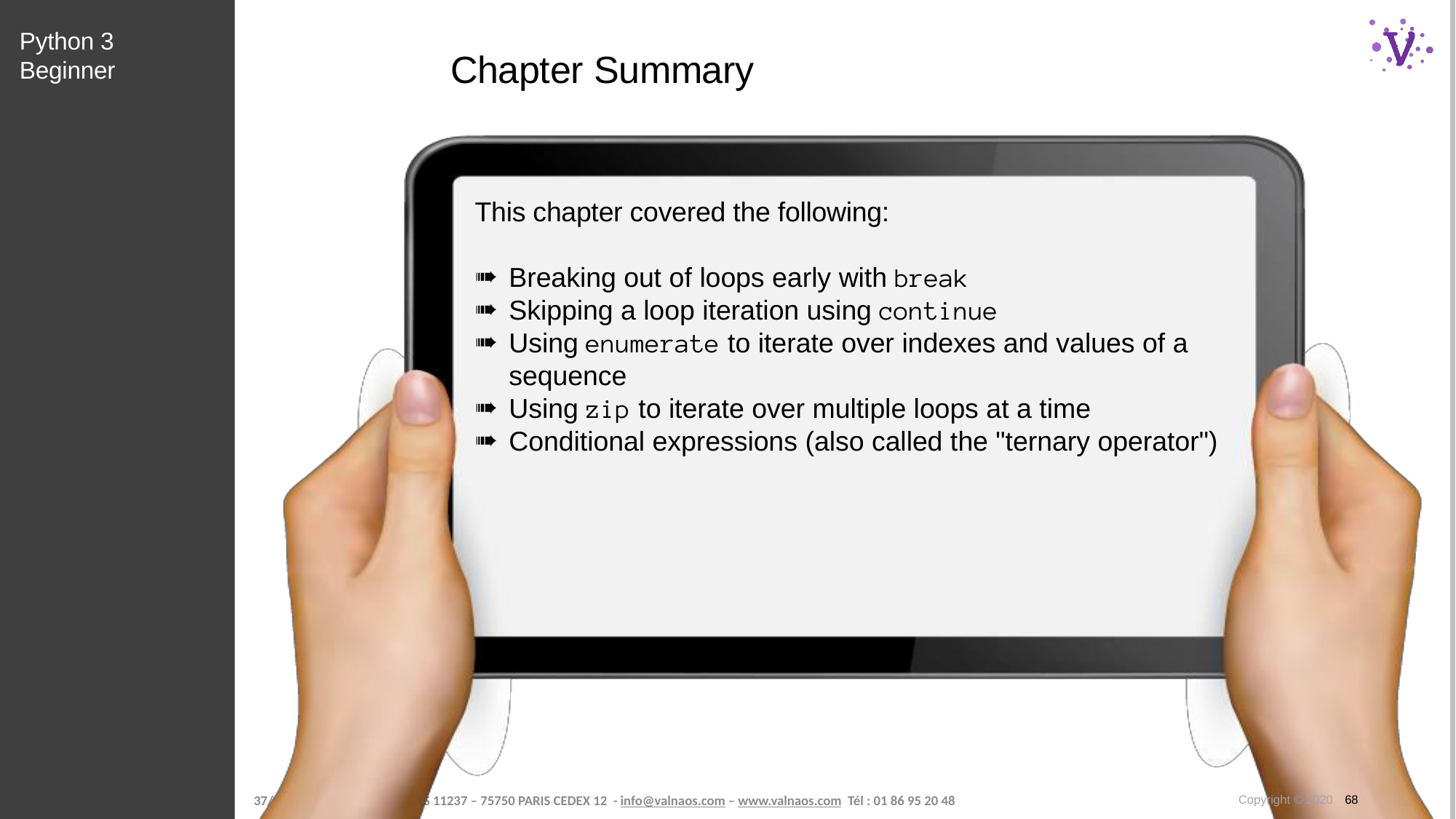

Python 3 Beginner
# Chapter Summary

This chapter covered the following:

Breaking out of loops early with break
Skipping a loop iteration using continue
Using enumerate to iterate over indexes and values of a sequence
Using zip to iterate over multiple loops at a time
Conditional expressions (also called the "ternary operator")
Copyright © 2020   68